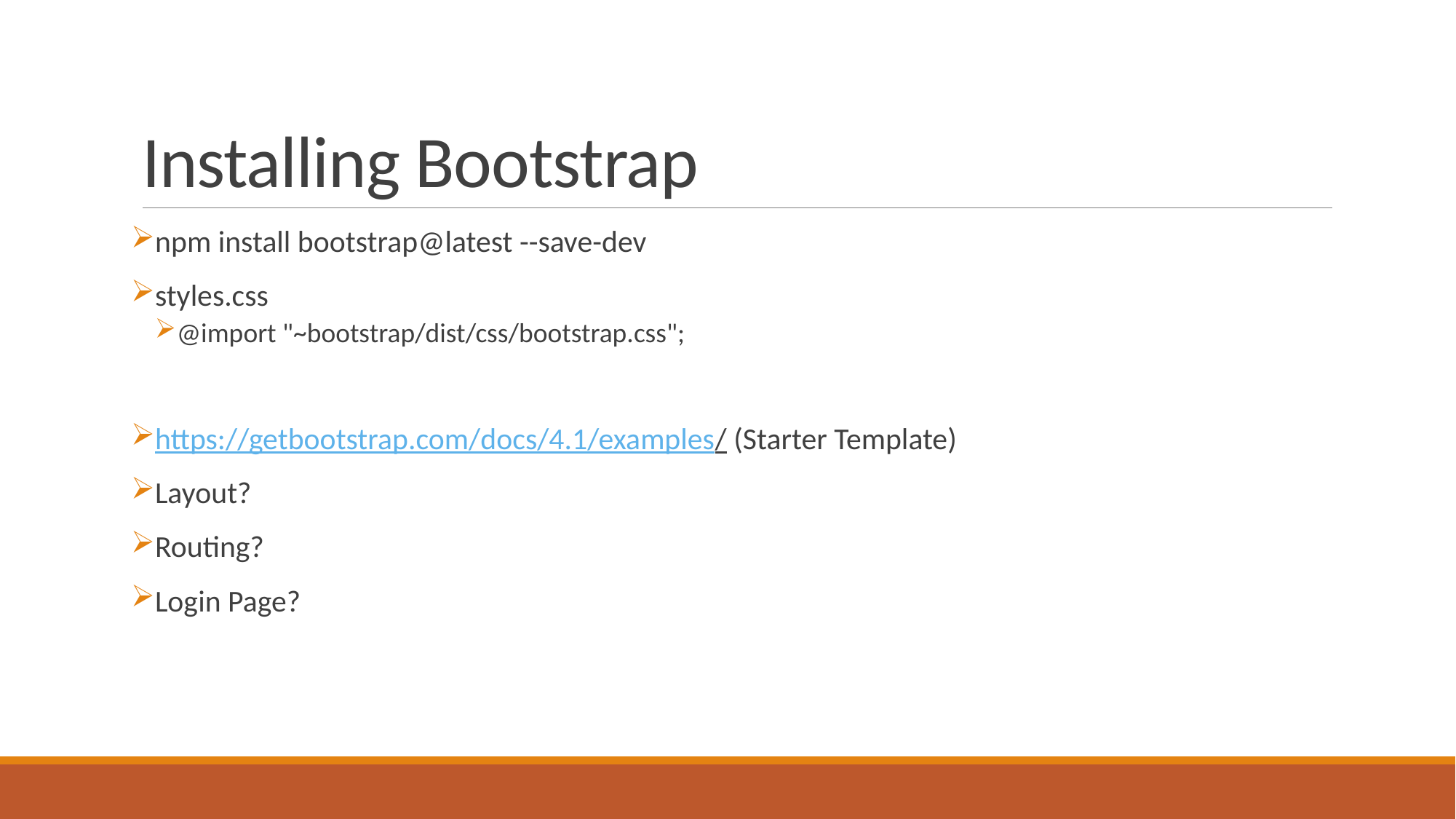

# Installing Bootstrap
npm install bootstrap@latest --save-dev
styles.css
@import "~bootstrap/dist/css/bootstrap.css";

https://getbootstrap.com/docs/4.1/examples/ (Starter Template)
Layout?
Routing?
Login Page?